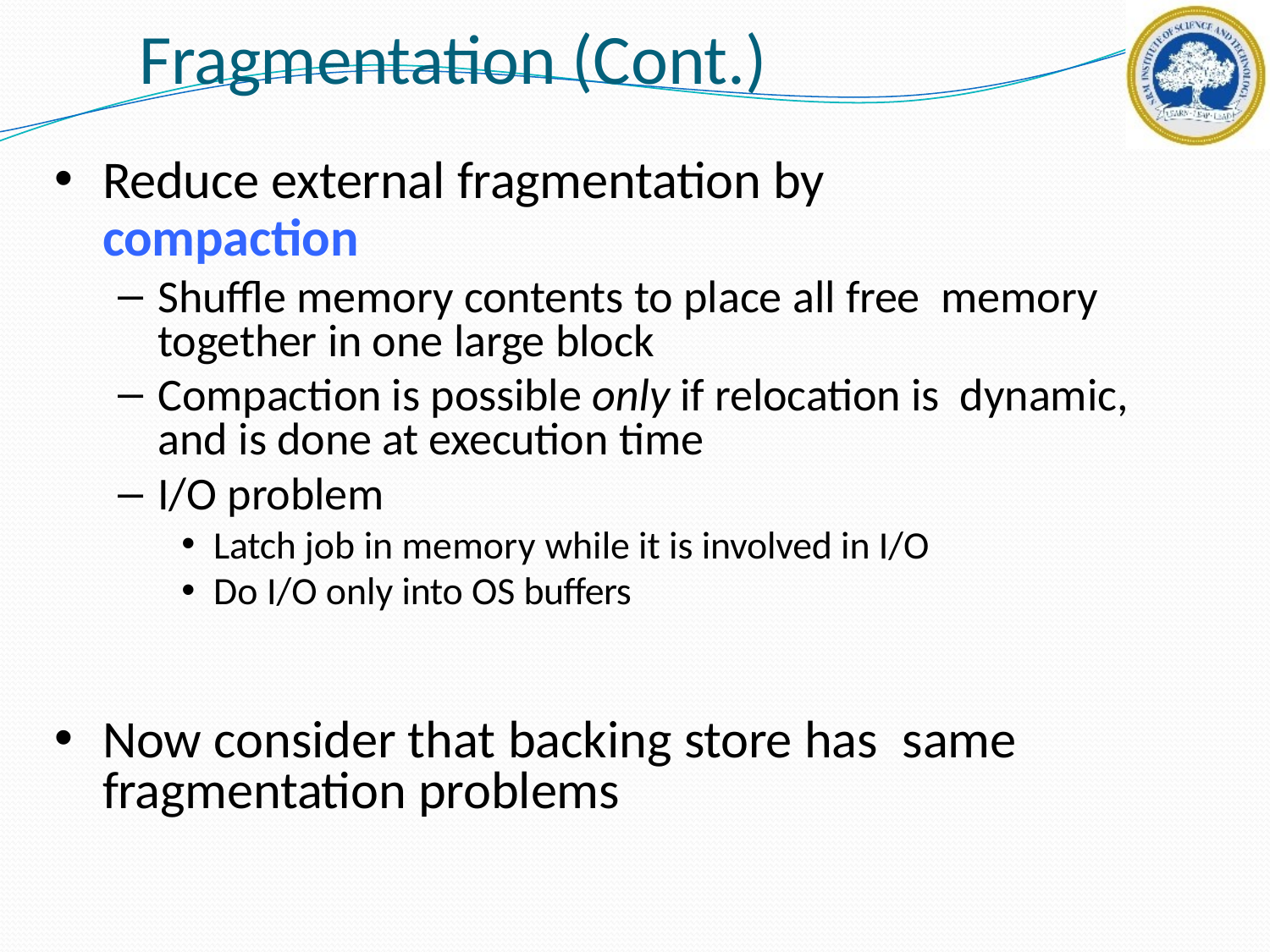

# Fragmentation (Cont.)
Reduce external fragmentation by
compaction
Shuffle memory contents to place all free  memory together in one large block
Compaction is possible only if relocation is  dynamic, and is done at execution time
I/O problem
Latch job in memory while it is involved in I/O
Do I/O only into OS buffers

Now consider that backing store has  same fragmentation problems